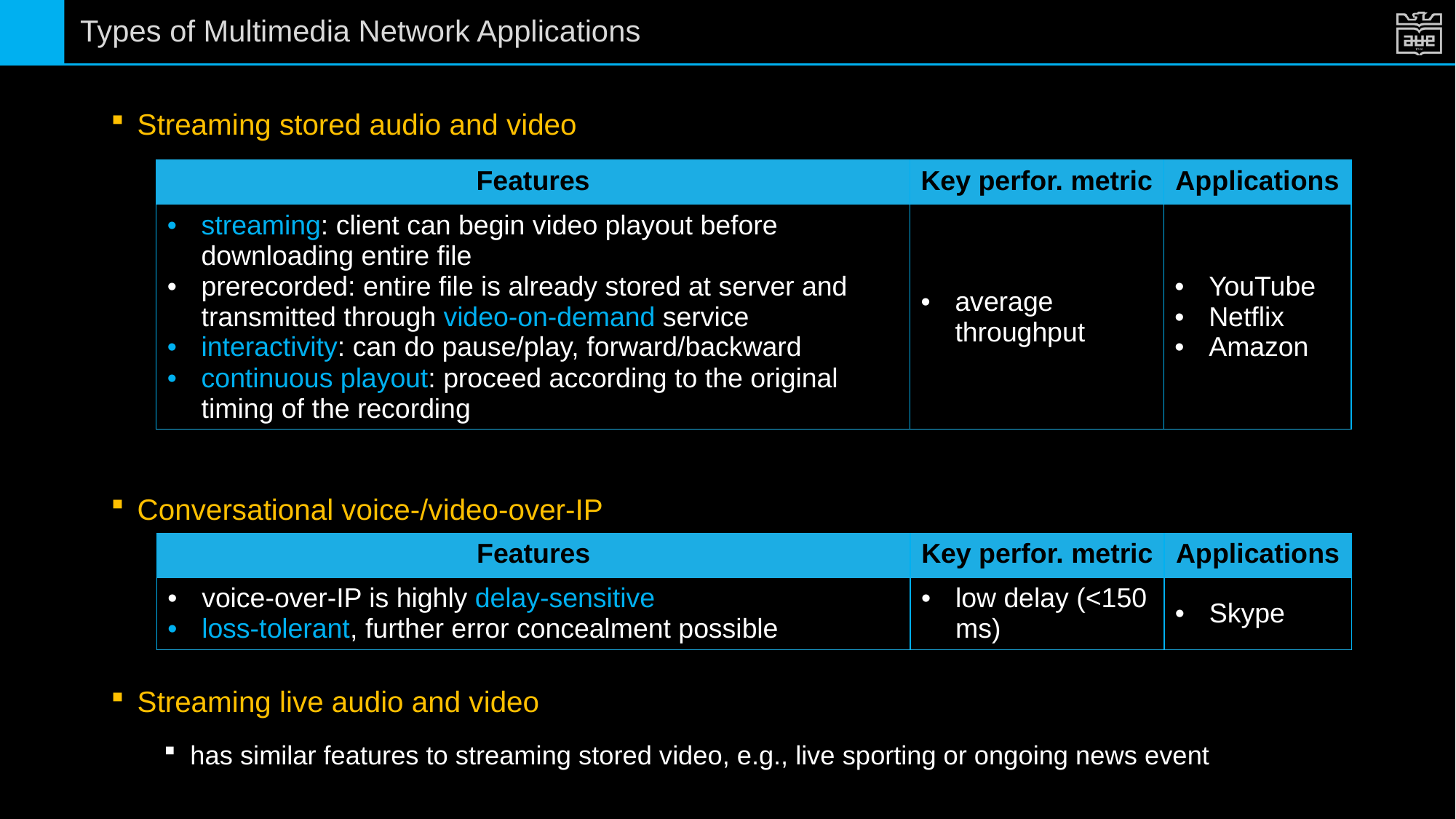

# Types of Multimedia Network Applications
Streaming stored audio and video

Conversational voice-/video-over-IP

Streaming live audio and video
has similar features to streaming stored video, e.g., live sporting or ongoing news event
| Features | Key perfor. metric | Applications |
| --- | --- | --- |
| streaming: client can begin video playout before downloading entire file prerecorded: entire file is already stored at server and transmitted through video-on-demand service interactivity: can do pause/play, forward/backward continuous playout: proceed according to the original timing of the recording | average throughput | YouTube Netflix Amazon |
| Features | Key perfor. metric | Applications |
| --- | --- | --- |
| voice-over-IP is highly delay-sensitive loss-tolerant, further error concealment possible | low delay (<150 ms) | Skype |